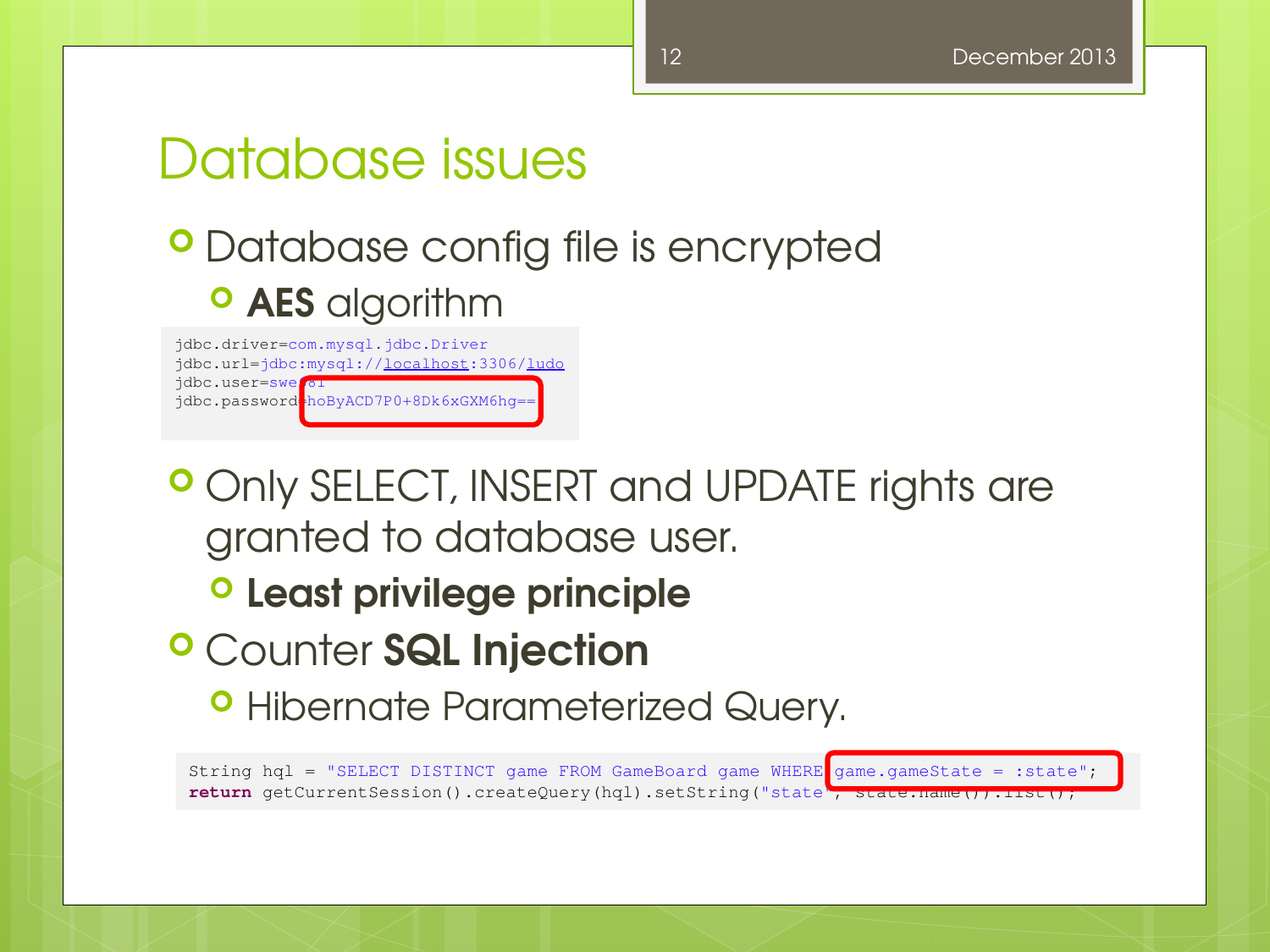

12
December 2013
# Database issues
Database config file is encrypted
AES algorithm

Only SELECT, INSERT and UPDATE rights are granted to database user.
Least privilege principle
Counter SQL Injection
Hibernate Parameterized Query.

jdbc.driver=com.mysql.jdbc.Driver
jdbc.url=jdbc:mysql://localhost:3306/ludo
jdbc.user=swe681
jdbc.password=hoByACD7P0+8Dk6xGXM6hg==

String hql = "SELECT DISTINCT game FROM GameBoard game WHERE game.gameState = :state";
return getCurrentSession().createQuery(hql).setString("state", state.name()).list();